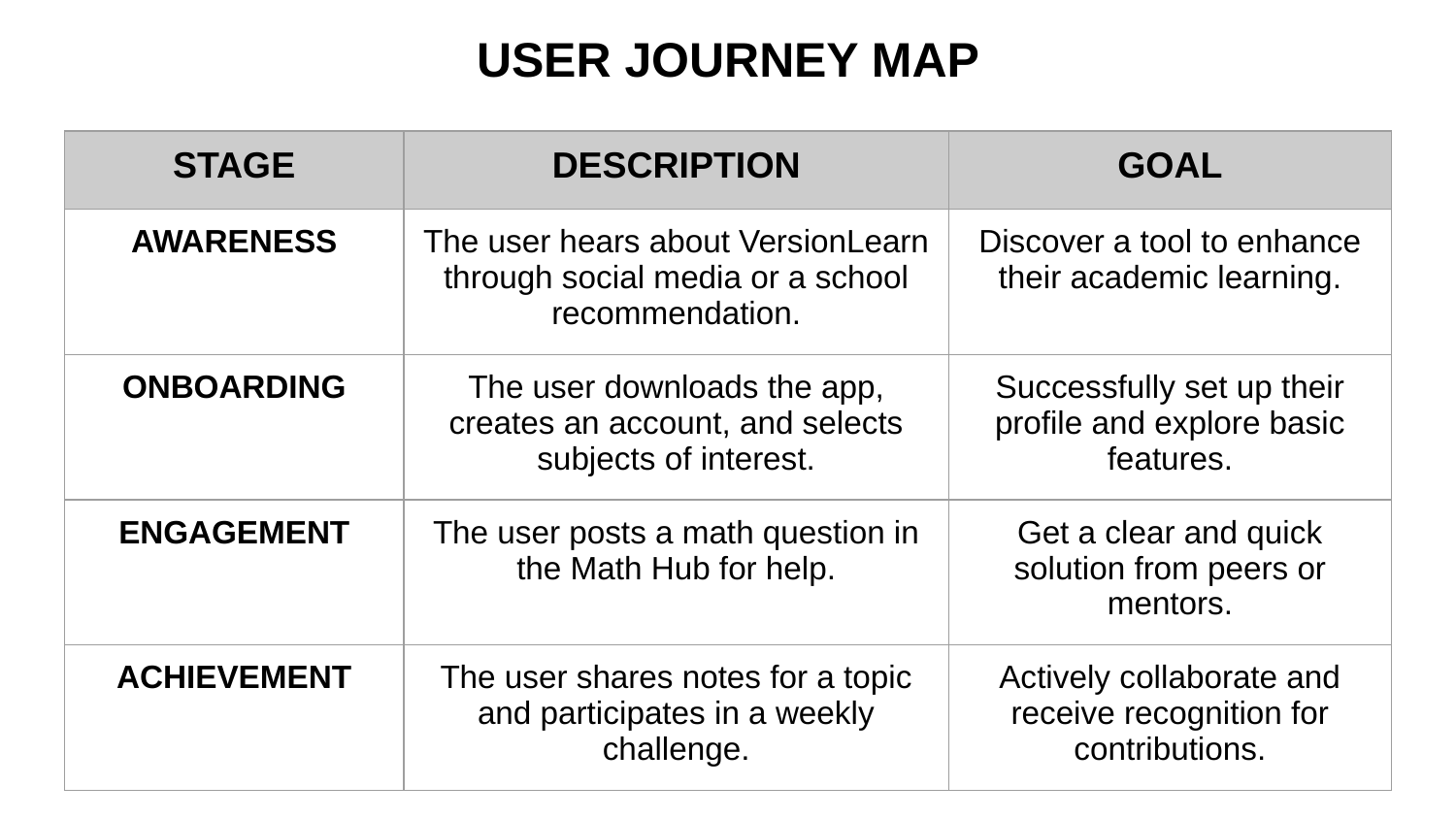

USER JOURNEY MAP
| STAGE | DESCRIPTION | GOAL |
| --- | --- | --- |
| AWARENESS | The user hears about VersionLearn through social media or a school recommendation. | Discover a tool to enhance their academic learning. |
| ONBOARDING | The user downloads the app, creates an account, and selects subjects of interest. | Successfully set up their profile and explore basic features. |
| ENGAGEMENT | The user posts a math question in the Math Hub for help. | Get a clear and quick solution from peers or mentors. |
| ACHIEVEMENT | The user shares notes for a topic and participates in a weekly challenge. | Actively collaborate and receive recognition for contributions. |